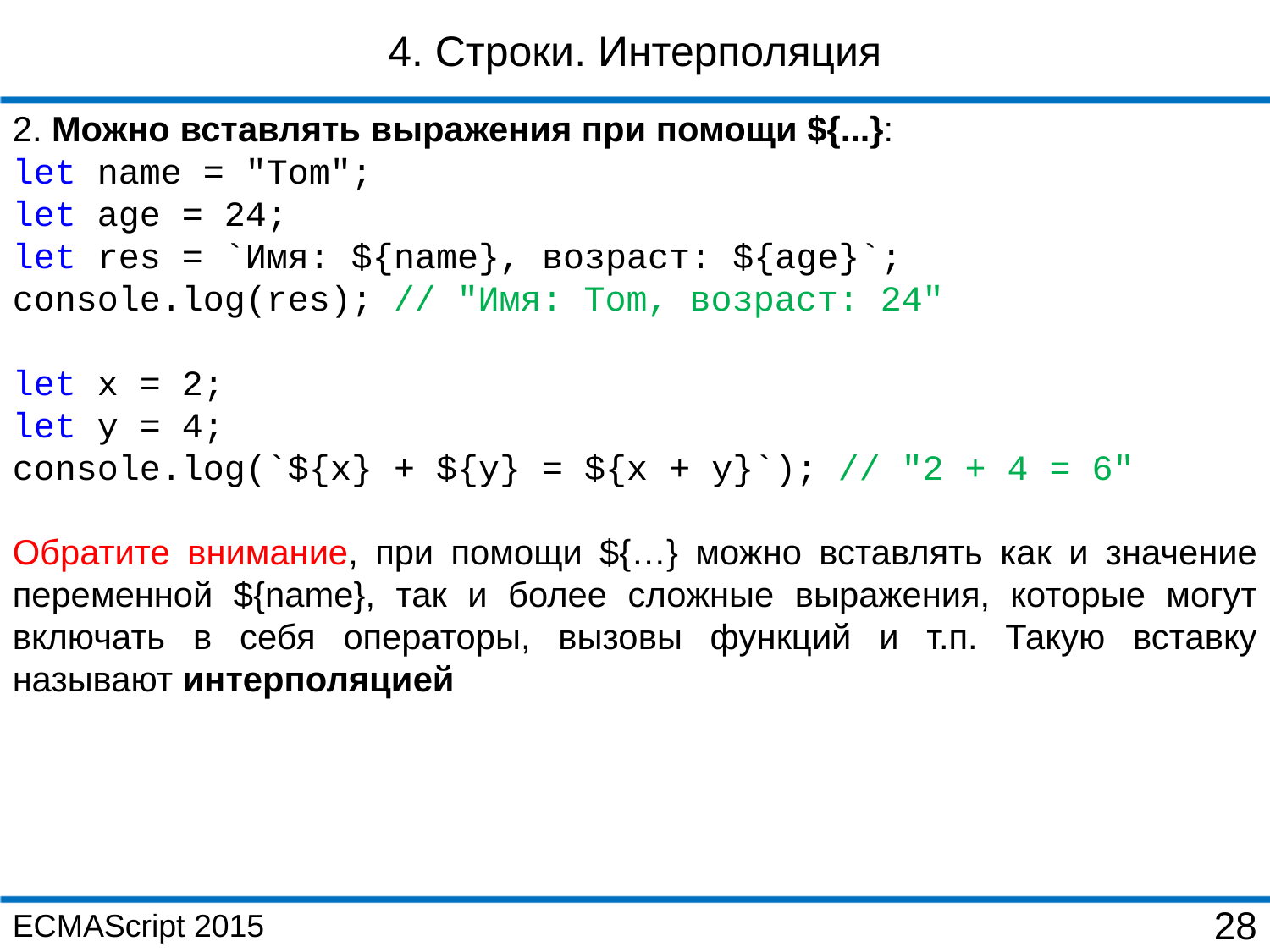

4. Строки. Интерполяция
2. Можно вставлять выражения при помощи ${...}:
let name = "Tom";
let age = 24;
let res = `Имя: ${name}, возраст: ${age}`;
console.log(res); // "Имя: Tom, возраст: 24"

let x = 2;
let y = 4;
console.log(`${x} + ${y} = ${x + y}`); // "2 + 4 = 6"

Обратите внимание, при помощи ${…} можно вставлять как и значение переменной ${name}, так и более сложные выражения, которые могут включать в себя операторы, вызовы функций и т.п. Такую вставку называют интерполяцией
ECMAScript 2015
28